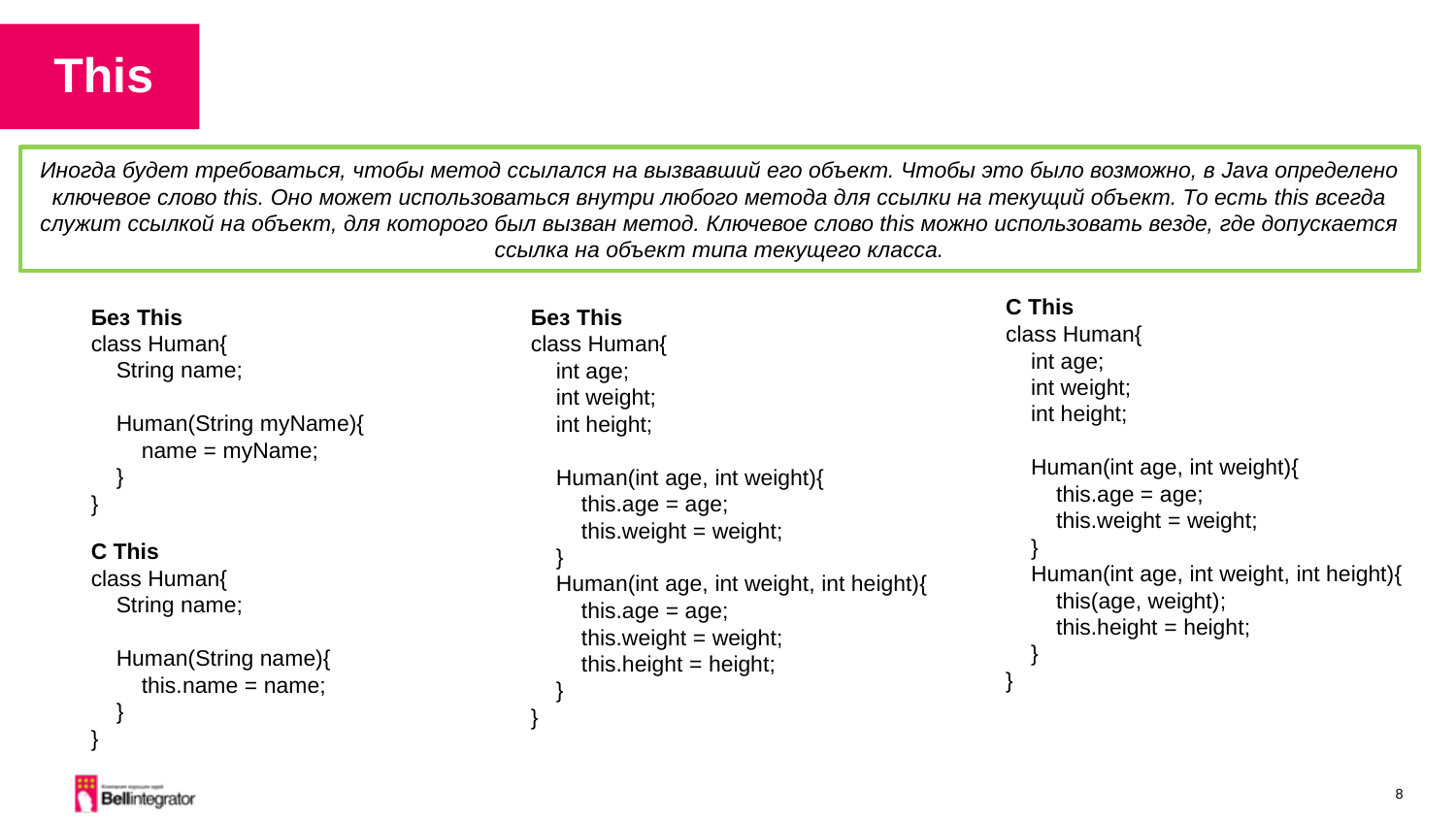

This

Иногда будет требоваться, чтобы метод ссылался на вызвавший его объект. Чтобы это было возможно, в Java определено ключевое слово this. Оно может использоваться внутри любого метода для ссылки на текущий объект. То есть this всегда служит ссылкой на объект, для которого был вызван метод. Ключевое слово this можно использовать везде, где допускается ссылка на объект типа текущего класса.
С This
class Human{
    int age;
    int weight;
    int height;

    Human(int age, int weight){
        this.age = age;
        this.weight = weight;
    }
    Human(int age, int weight, int height){
        this(age, weight);
        this.height = height;
    }
}
Без This
class Human{
    String name;

    Human(String myName){
        name = myName;
    }
}
Без This
class Human{
    int age;
    int weight;
    int height;

    Human(int age, int weight){
        this.age = age;
        this.weight = weight;
    }
    Human(int age, int weight, int height){
        this.age = age;
        this.weight = weight;
        this.height = height;
    }
}
С This
class Human{
    String name;

    Human(String name){
        this.name = name;
    }
}
8